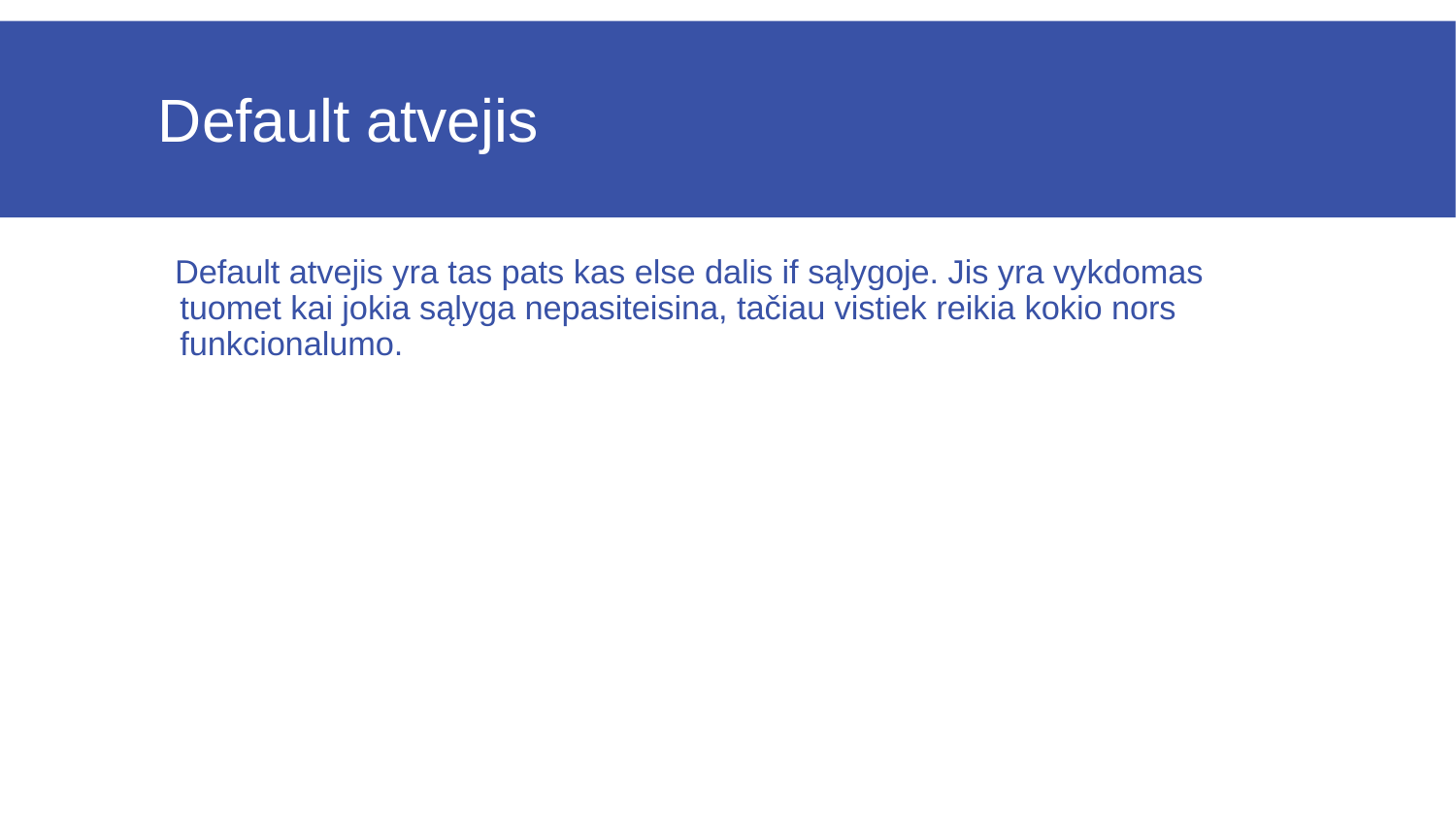

# Default atvejis
Default atvejis yra tas pats kas else dalis if sąlygoje. Jis yra vykdomas tuomet kai jokia sąlyga nepasiteisina, tačiau vistiek reikia kokio nors funkcionalumo.